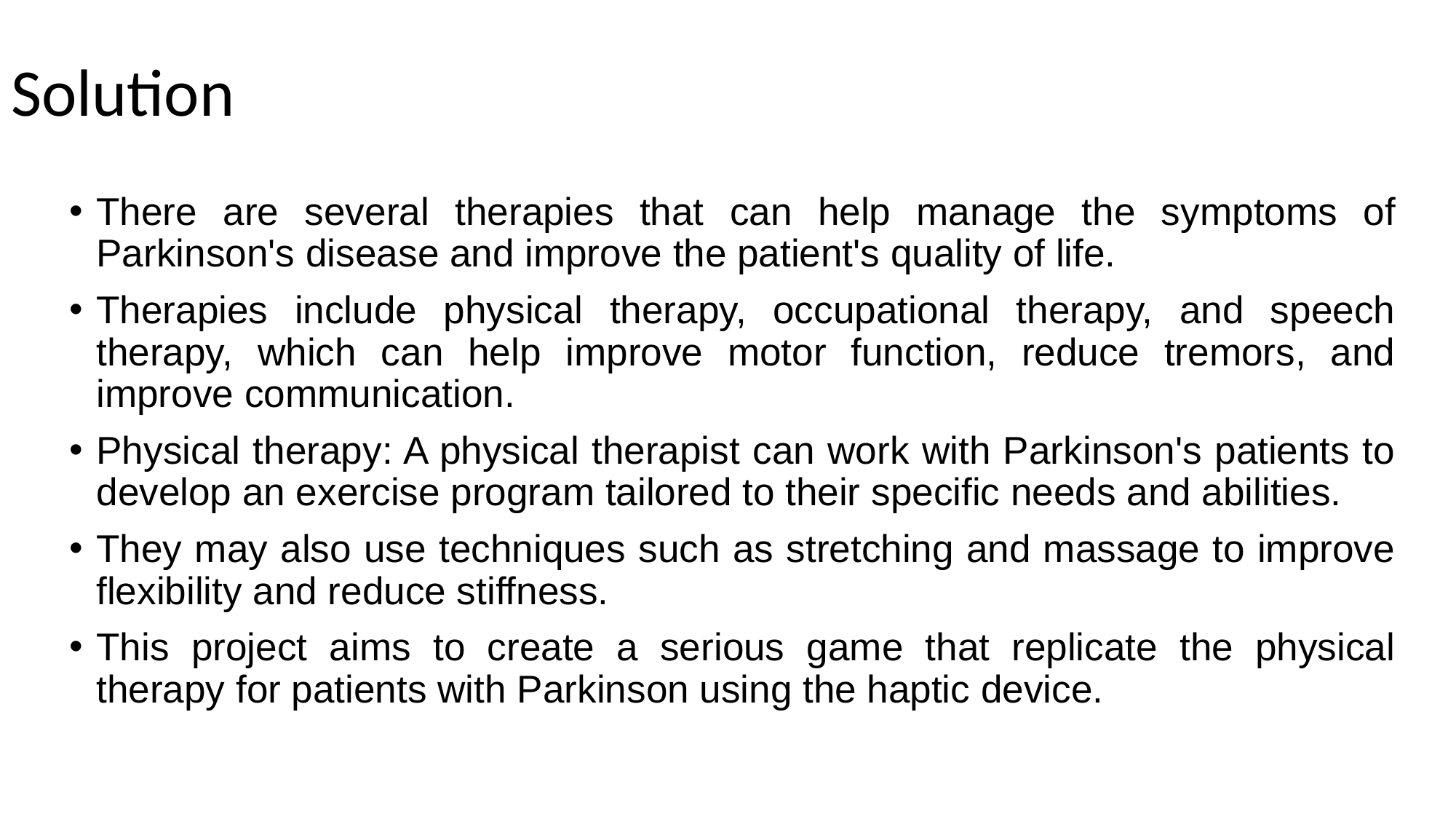

# Solution
There are several therapies that can help manage the symptoms of Parkinson's disease and improve the patient's quality of life.
Therapies include physical therapy, occupational therapy, and speech therapy, which can help improve motor function, reduce tremors, and improve communication.
Physical therapy: A physical therapist can work with Parkinson's patients to develop an exercise program tailored to their specific needs and abilities.
They may also use techniques such as stretching and massage to improve flexibility and reduce stiffness.
This project aims to create a serious game that replicate the physical therapy for patients with Parkinson using the haptic device.